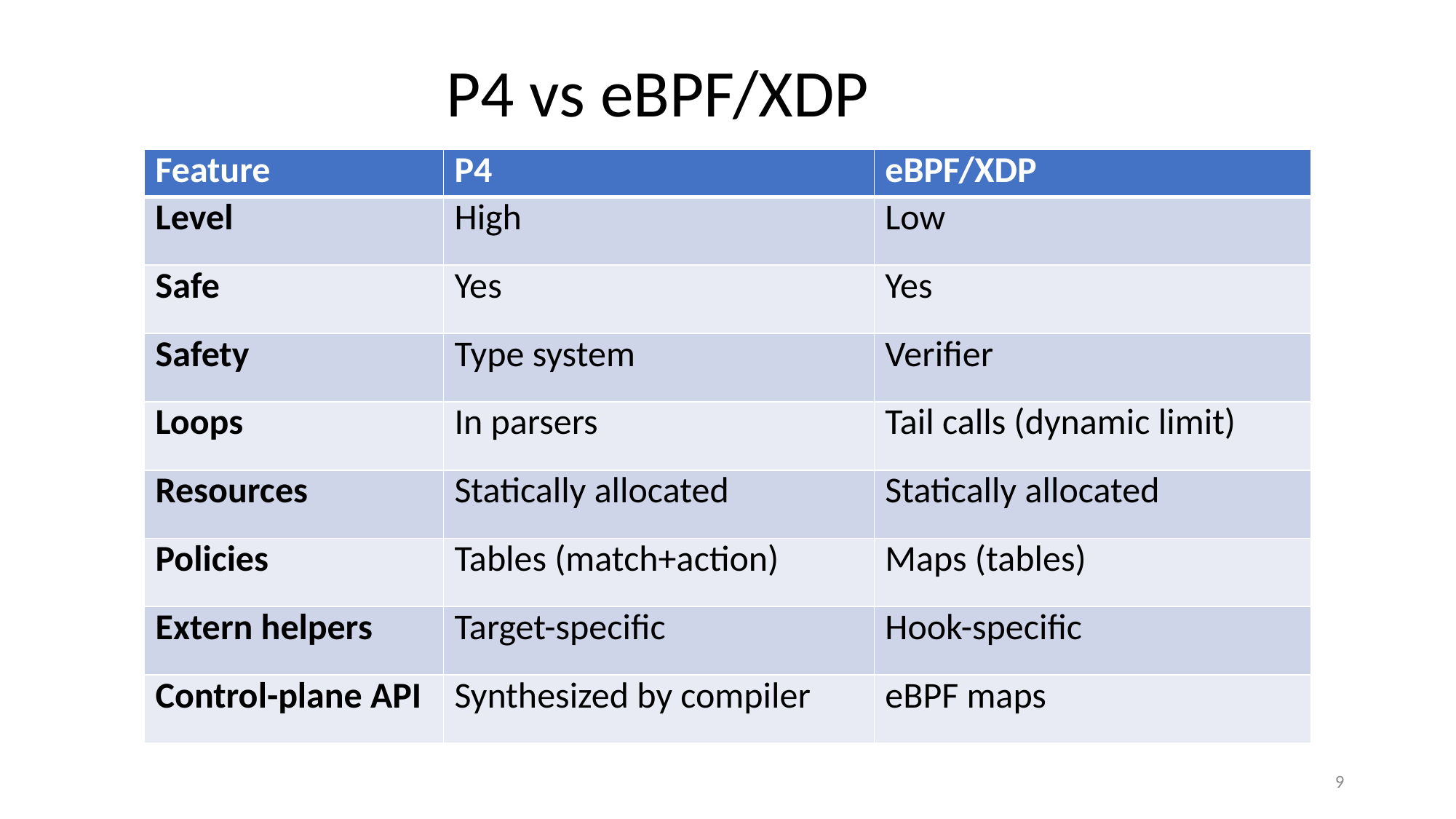

# P4 vs eBPF/XDP
| Feature | P4 | eBPF/XDP |
| --- | --- | --- |
| Level | High | Low |
| Safe | Yes | Yes |
| Safety | Type system | Verifier |
| Loops | In parsers | Tail calls (dynamic limit) |
| Resources | Statically allocated | Statically allocated |
| Policies | Tables (match+action) | Maps (tables) |
| Extern helpers | Target-specific | Hook-specific |
| Control-plane API | Synthesized by compiler | eBPF maps |
9